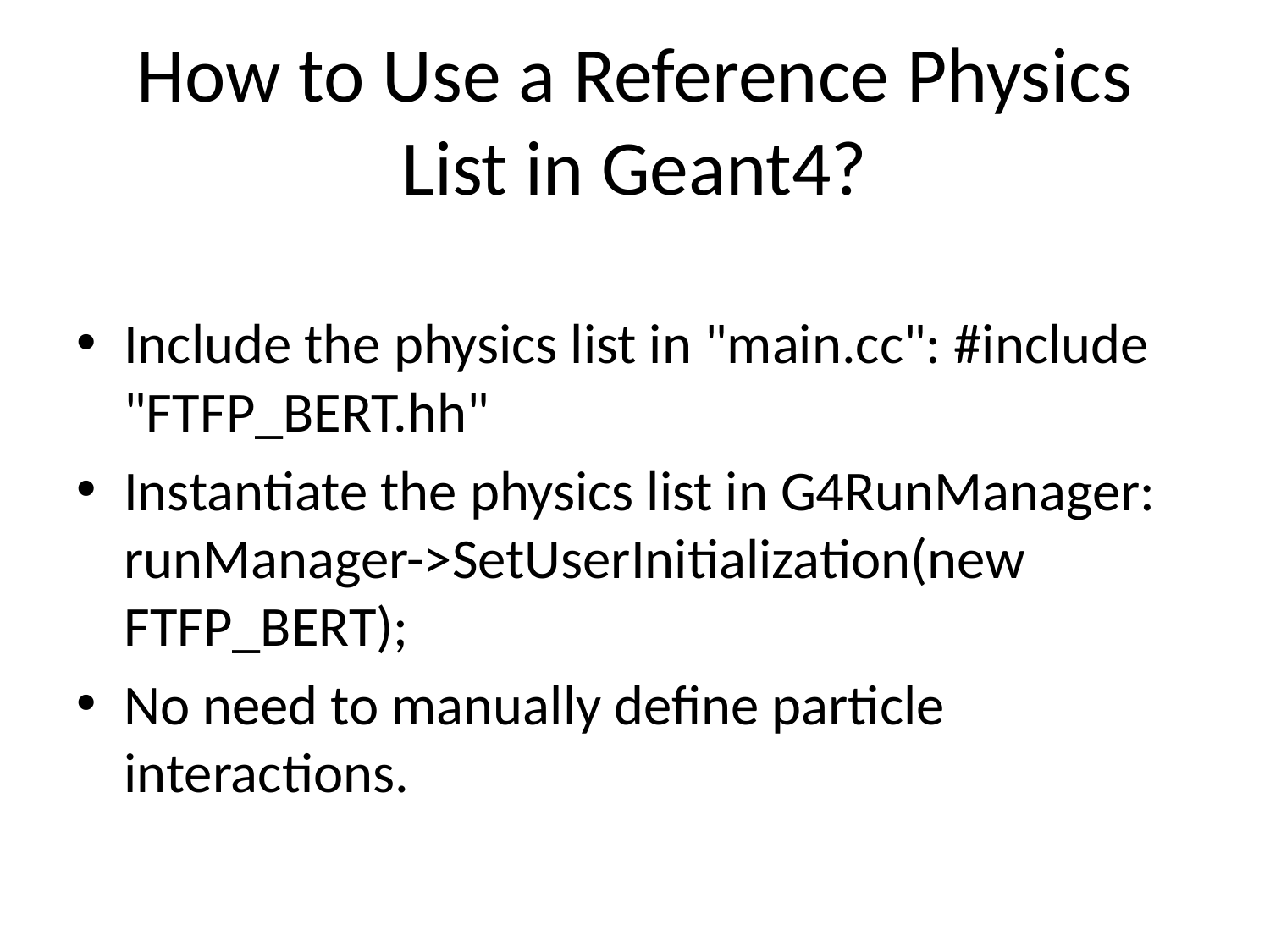

# How to Use a Reference Physics List in Geant4?

Include the physics list in "main.cc": #include "FTFP_BERT.hh"
Instantiate the physics list in G4RunManager: runManager->SetUserInitialization(new FTFP_BERT);
No need to manually define particle interactions.